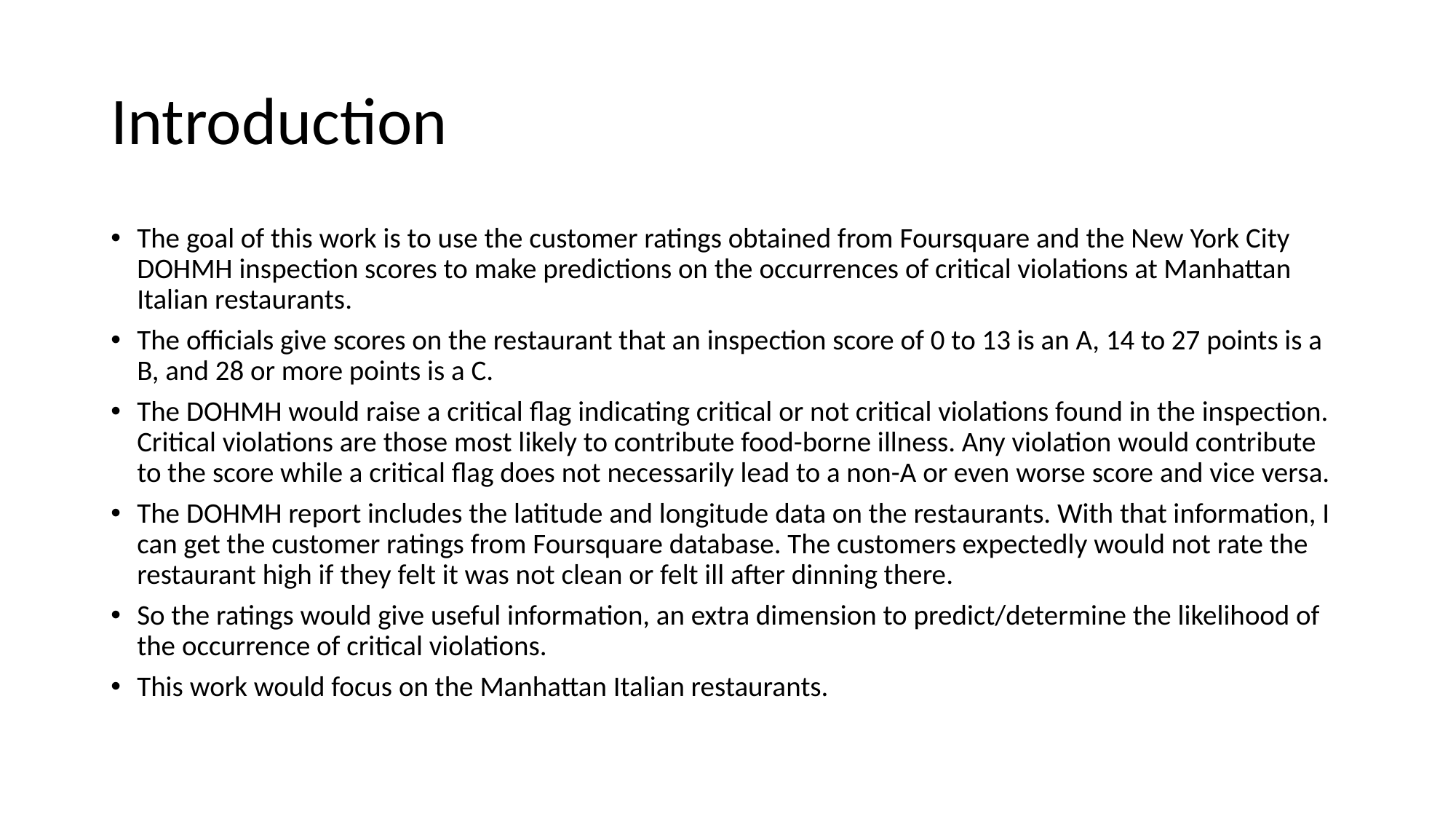

# Introduction
The goal of this work is to use the customer ratings obtained from Foursquare and the New York City DOHMH inspection scores to make predictions on the occurrences of critical violations at Manhattan Italian restaurants.
The officials give scores on the restaurant that an inspection score of 0 to 13 is an A, 14 to 27 points is a B, and 28 or more points is a C.
The DOHMH would raise a critical flag indicating critical or not critical violations found in the inspection. Critical violations are those most likely to contribute food-borne illness. Any violation would contribute to the score while a critical flag does not necessarily lead to a non-A or even worse score and vice versa.
The DOHMH report includes the latitude and longitude data on the restaurants. With that information, I can get the customer ratings from Foursquare database. The customers expectedly would not rate the restaurant high if they felt it was not clean or felt ill after dinning there.
So the ratings would give useful information, an extra dimension to predict/determine the likelihood of the occurrence of critical violations.
This work would focus on the Manhattan Italian restaurants.